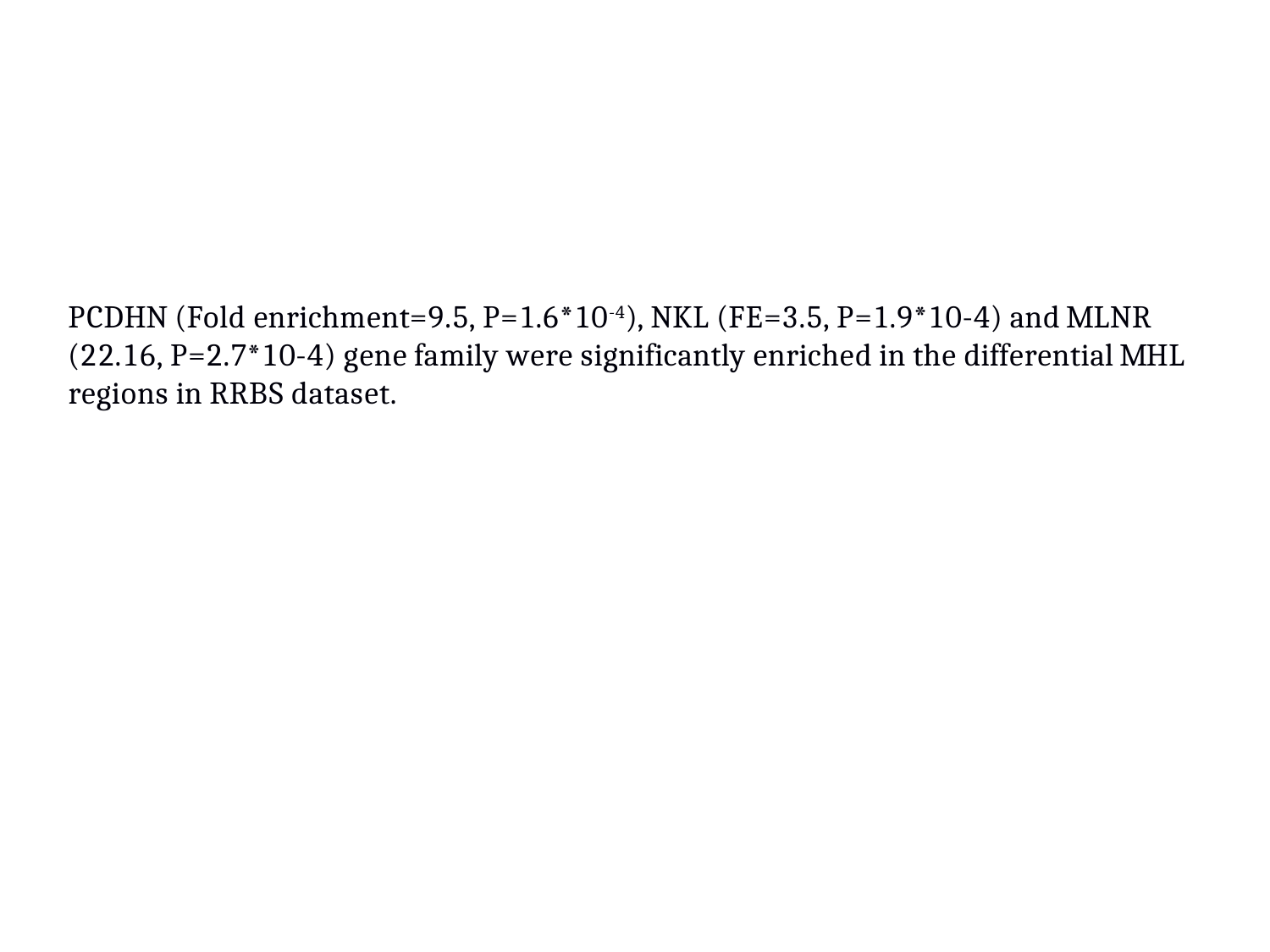

PCDHN (Fold enrichment=9.5, P=1.6*10-4), NKL (FE=3.5, P=1.9*10-4) and MLNR (22.16, P=2.7*10-4) gene family were significantly enriched in the differential MHL regions in RRBS dataset.